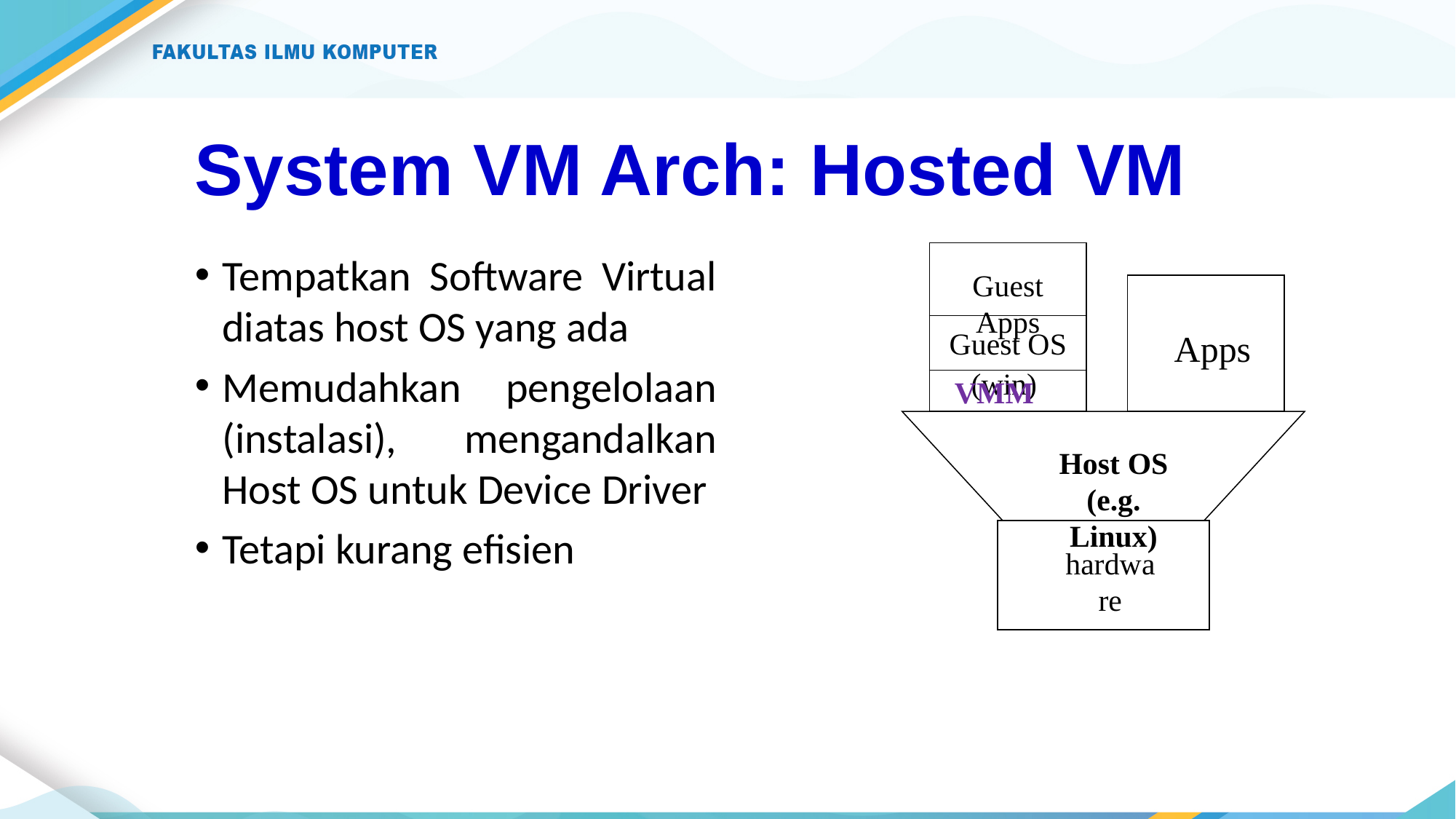

# System VM Arch: Hosted VM
Tempatkan Software Virtual diatas host OS yang ada
Memudahkan pengelolaan (instalasi), mengandalkan Host OS untuk Device Driver
Tetapi kurang efisien

Guest Apps

Guest OS (win)

Apps

Host OS
(e.g. Linux)

hardware
VMM